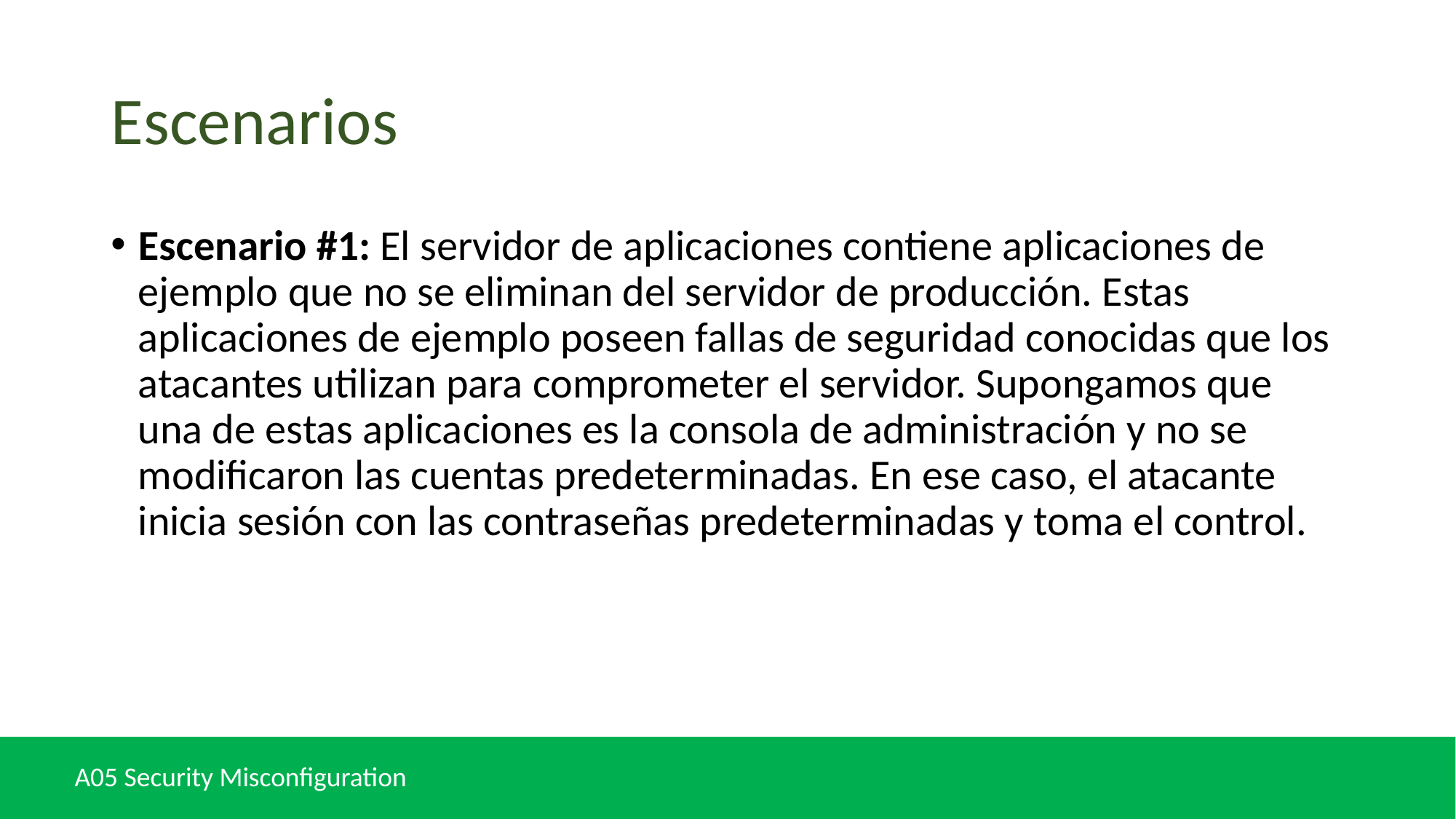

# Escenarios
Escenario #1: El servidor de aplicaciones contiene aplicaciones de ejemplo que no se eliminan del servidor de producción. Estas aplicaciones de ejemplo poseen fallas de seguridad conocidas que los atacantes utilizan para comprometer el servidor. Supongamos que una de estas aplicaciones es la consola de administración y no se modificaron las cuentas predeterminadas. En ese caso, el atacante inicia sesión con las contraseñas predeterminadas y toma el control.